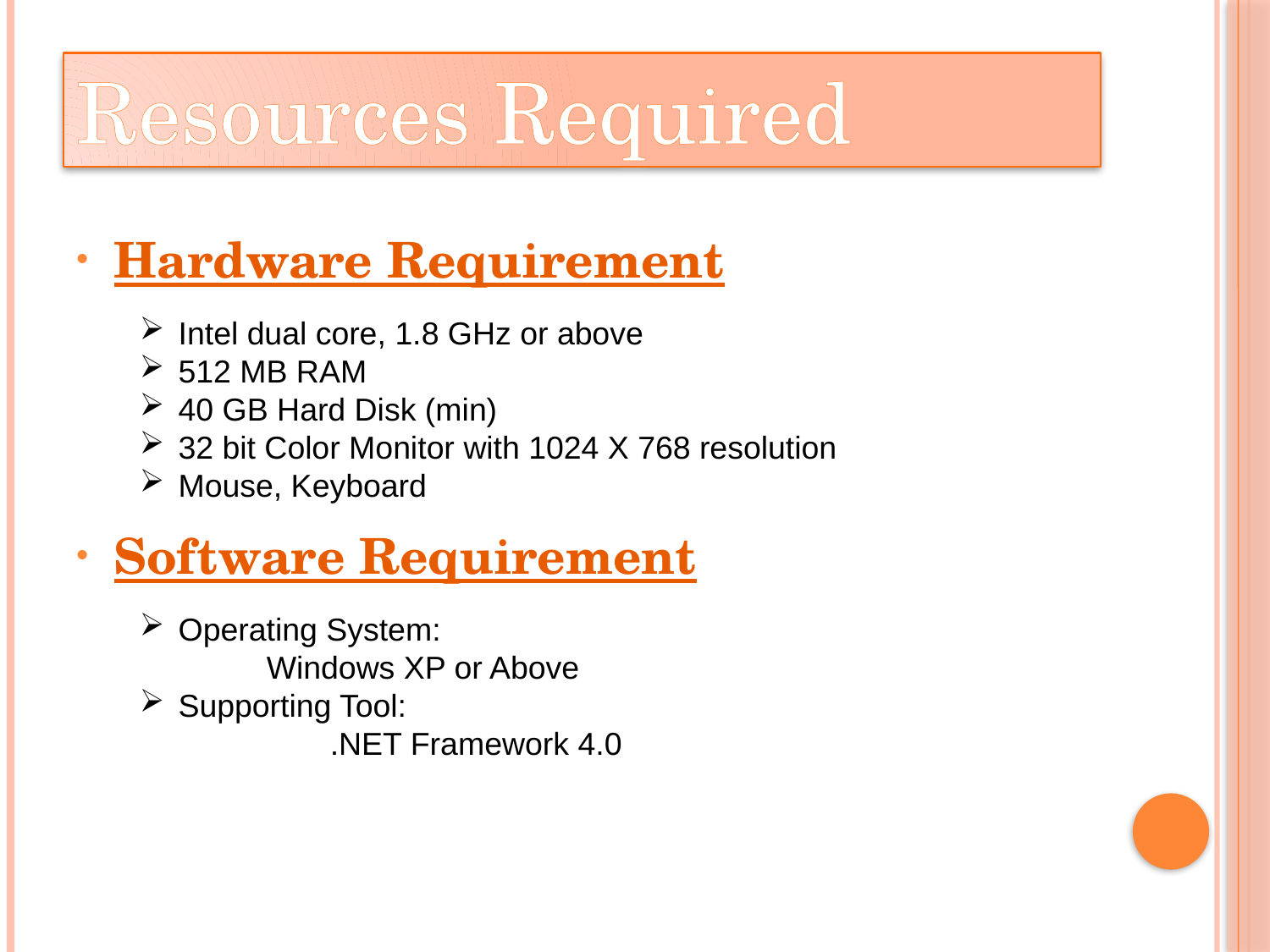

Resources Required
Hardware Requirement
 Intel dual core, 1.8 GHz or above
 512 MB RAM
 40 GB Hard Disk (min)
 32 bit Color Monitor with 1024 X 768 resolution
 Mouse, Keyboard
Software Requirement
 Operating System:
	Windows XP or Above
 Supporting Tool:
	.NET Framework 4.0